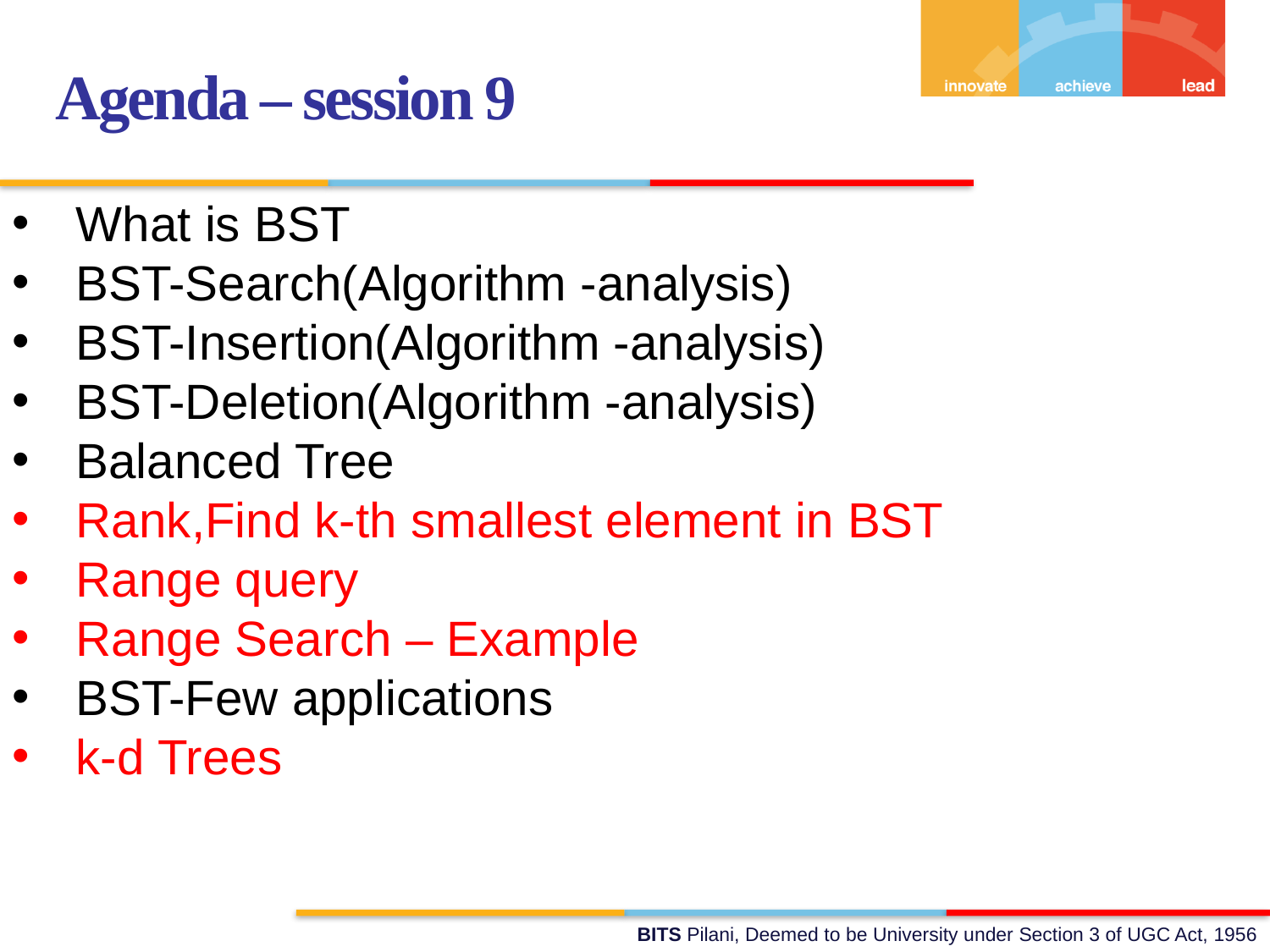

Agenda – session 9
What is BST
BST-Search(Algorithm -analysis)
BST-Insertion(Algorithm -analysis)
BST-Deletion(Algorithm -analysis)
Balanced Tree
Rank,Find k-th smallest element in BST
Range query
Range Search – Example
BST-Few applications
k-d Trees